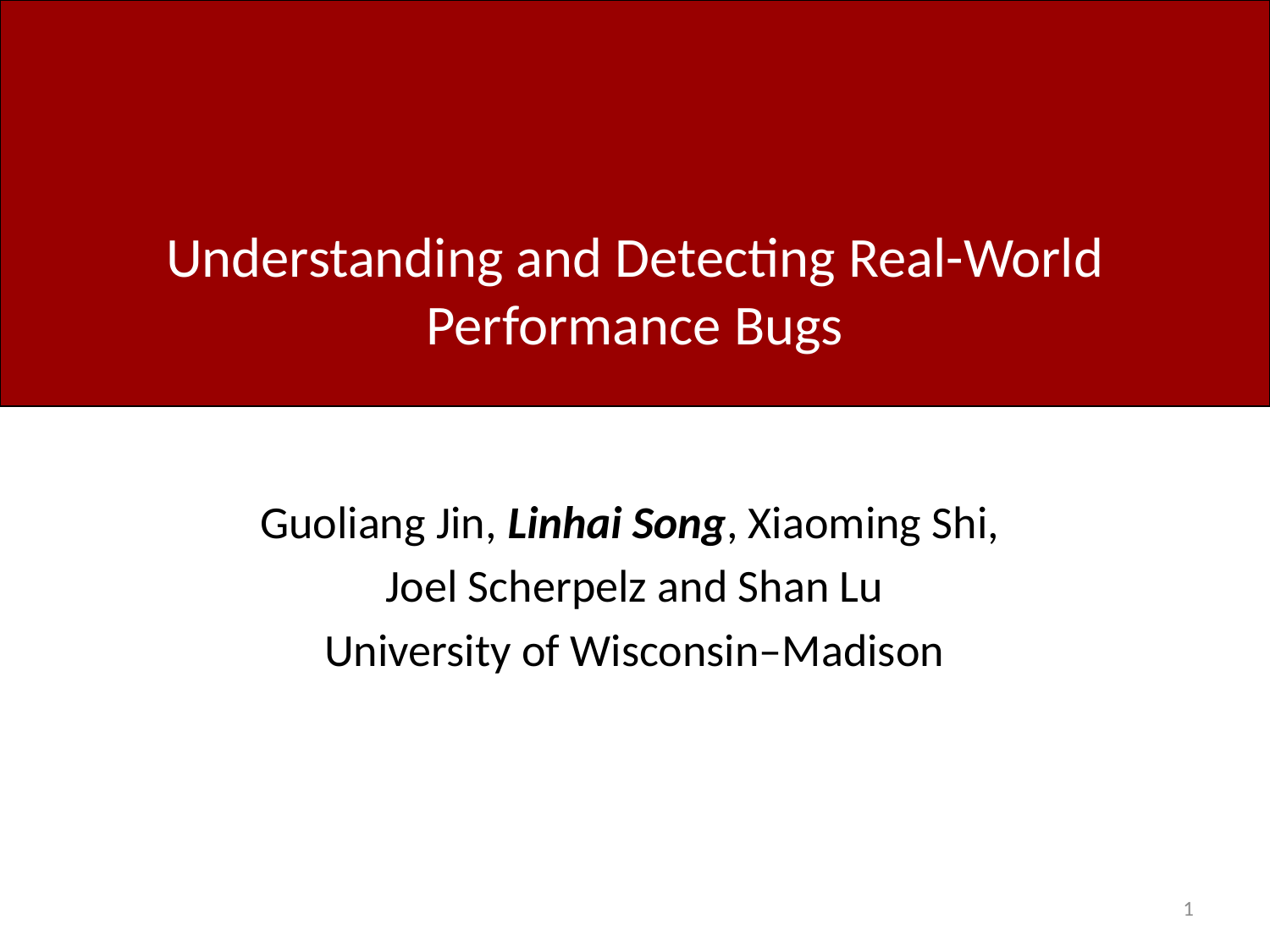

# Understanding and Detecting Real-World Performance Bugs
Guoliang Jin, Linhai Song, Xiaoming Shi,
Joel Scherpelz and Shan Lu
University of Wisconsin–Madison

1